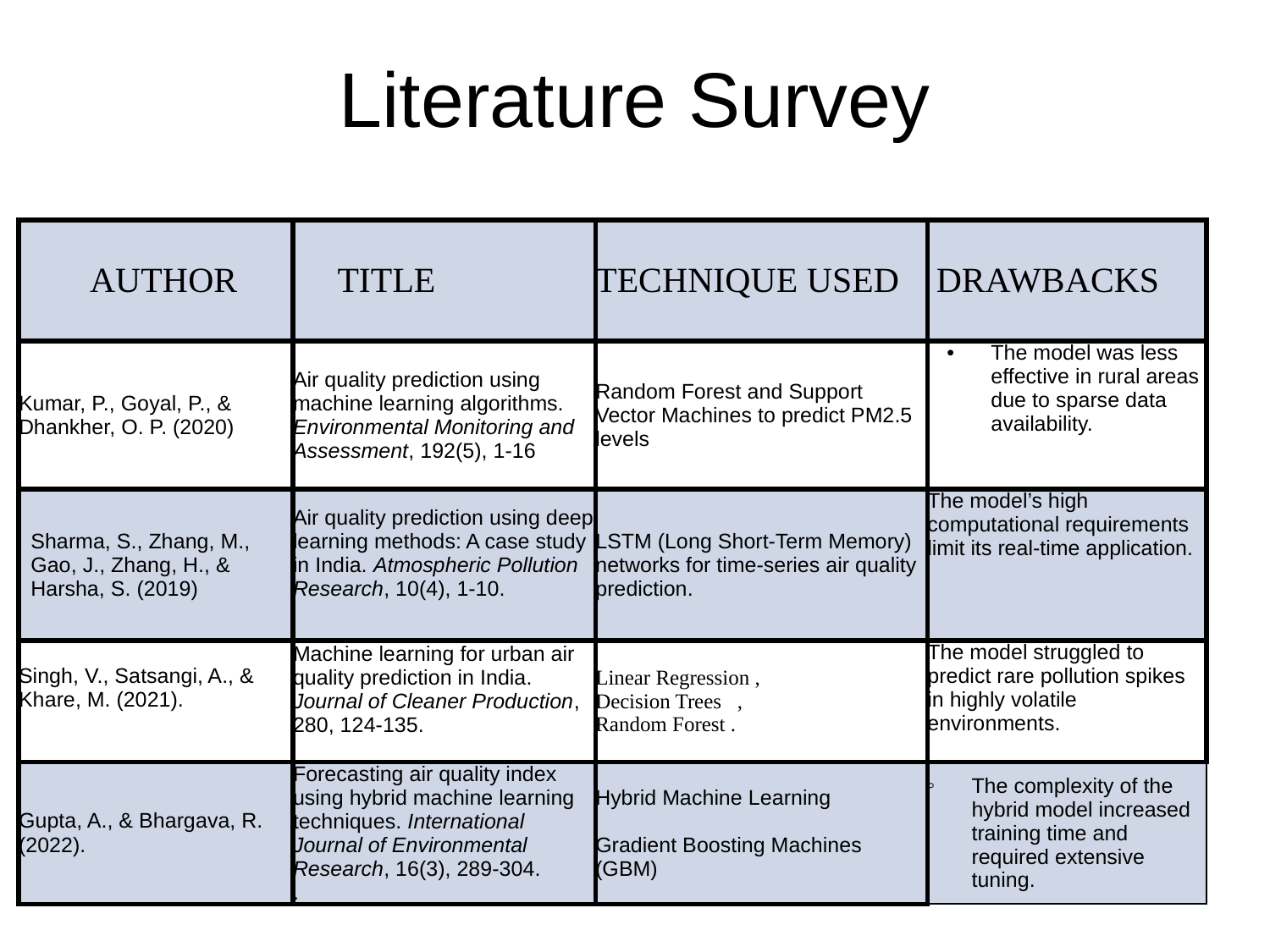

# Literature Survey
| AUTHOR | TITLE | TECHNIQUE USED | DRAWBACKS |
| --- | --- | --- | --- |
| Kumar, P., Goyal, P., & Dhankher, O. P. (2020) | Air quality prediction using machine learning algorithms. Environmental Monitoring and Assessment, 192(5), 1-16 | Random Forest and Support Vector Machines to predict PM2.5 levels | The model was less effective in rural areas due to sparse data availability. |
| Sharma, S., Zhang, M., Gao, J., Zhang, H., & Harsha, S. (2019) | Air quality prediction using deep learning methods: A case study in India. Atmospheric Pollution Research, 10(4), 1-10. | LSTM (Long Short-Term Memory) networks for time-series air quality prediction. | The model’s high computational requirements limit its real-time application. |
| Singh, V., Satsangi, A., & Khare, M. (2021). | Machine learning for urban air quality prediction in India. Journal of Cleaner Production, 280, 124-135. | Linear Regression , Decision Trees , Random Forest . | The model struggled to predict rare pollution spikes in highly volatile environments. |
| Gupta, A., & Bhargava, R. (2022). | Forecasting air quality index using hybrid machine learning techniques. International Journal of Environmental Research, 16(3), 289-304. . | Hybrid Machine Learning Gradient Boosting Machines (GBM) | The complexity of the hybrid model increased training time and required extensive tuning. |